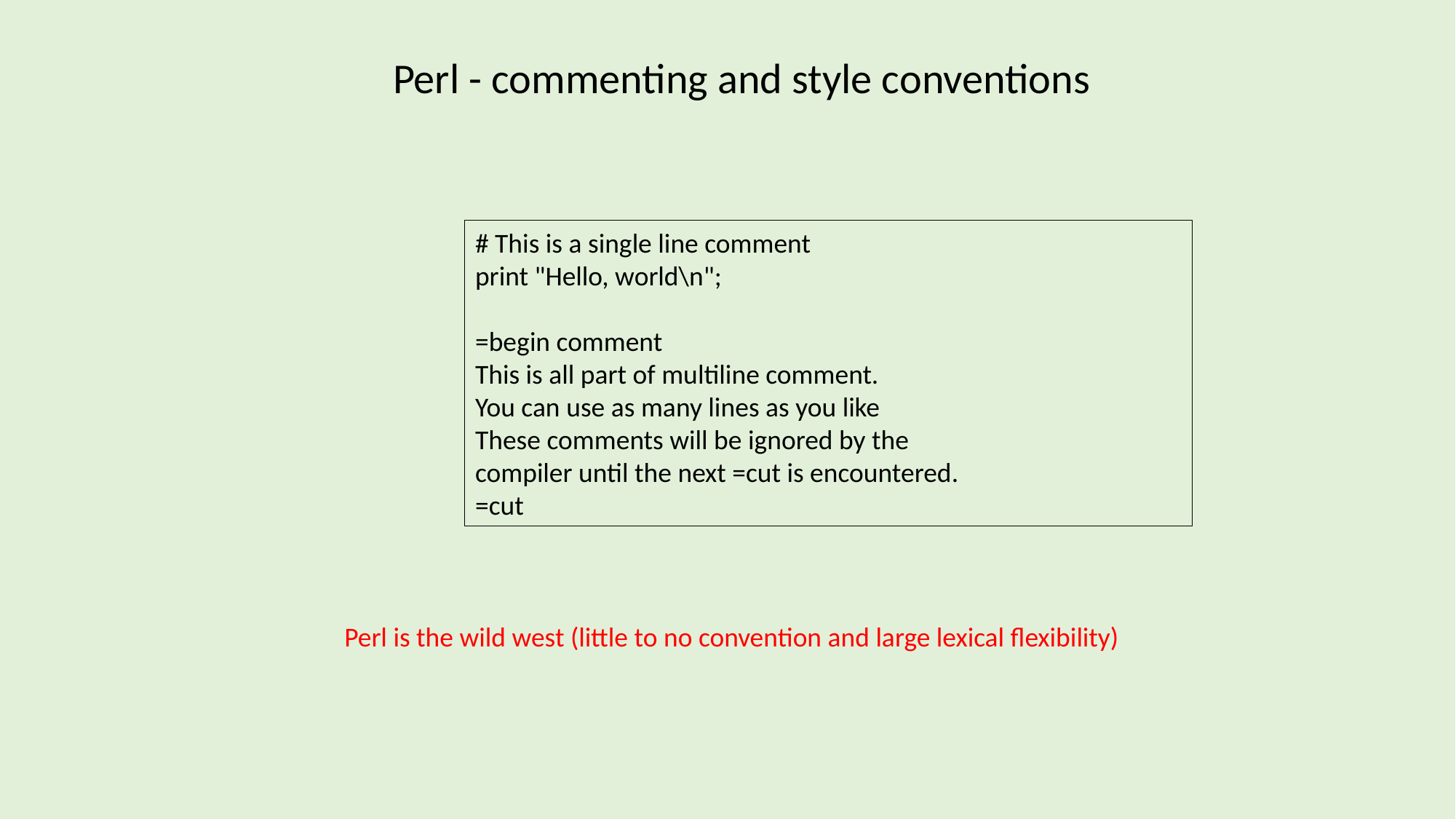

Perl - commenting and style conventions
# This is a single line comment
print "Hello, world\n";

=begin comment
This is all part of multiline comment.
You can use as many lines as you like
These comments will be ignored by the
compiler until the next =cut is encountered.
=cut
Perl is the wild west (little to no convention and large lexical flexibility)